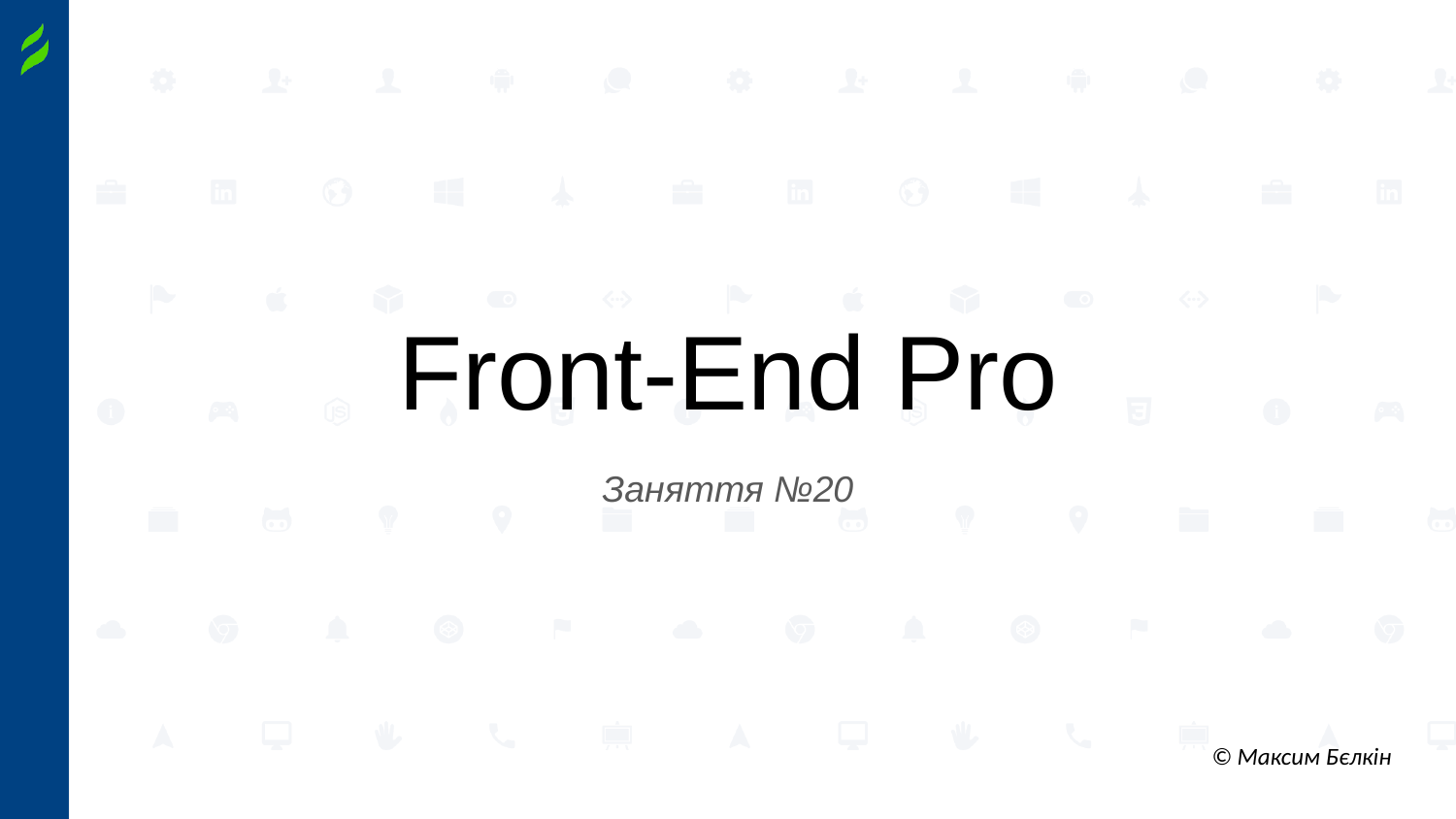

# Front-End Pro
Заняття №20
© Максим Бєлкін